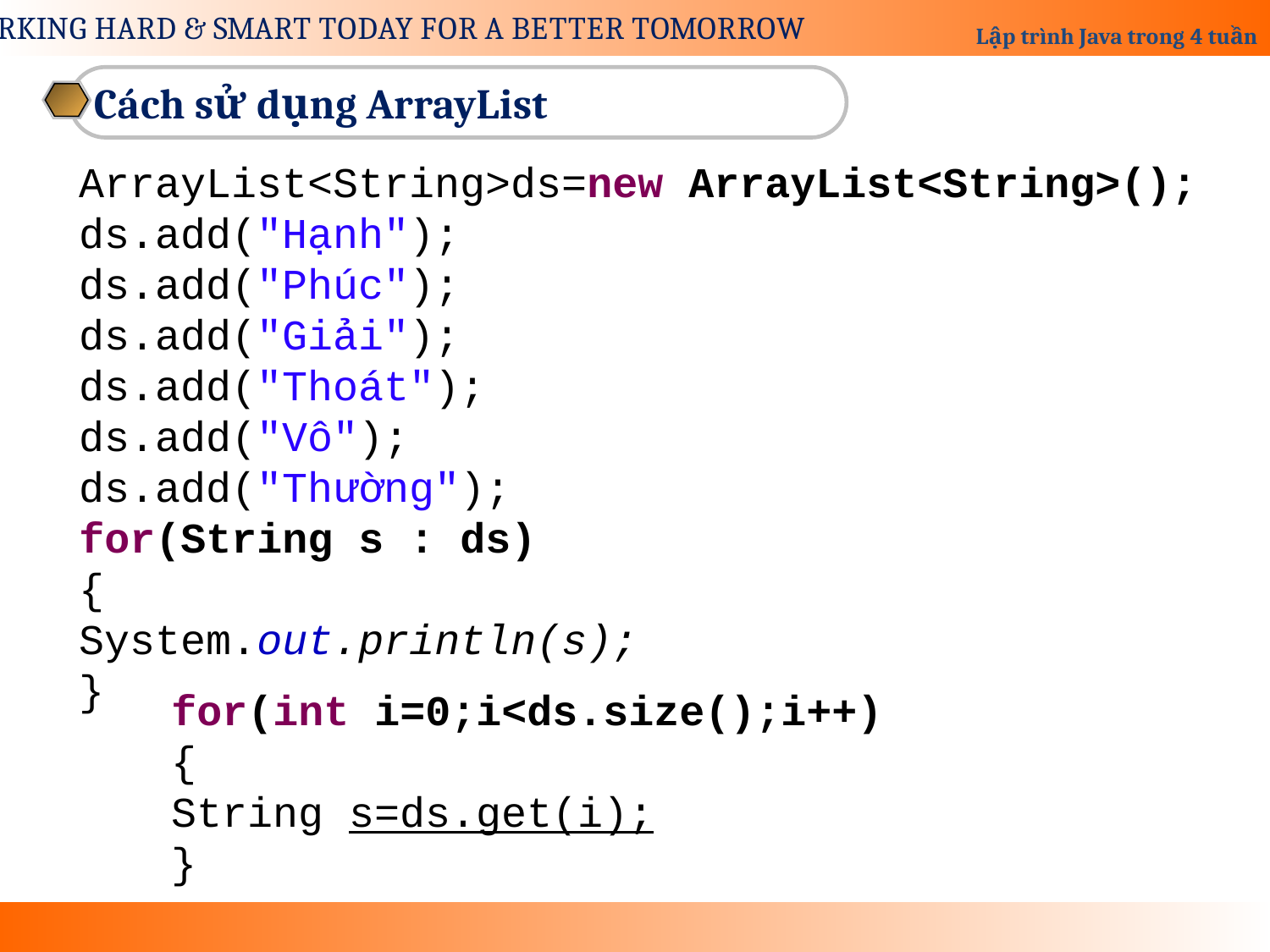

Cách sử dụng ArrayList

ArrayList<String>ds=new ArrayList<String>();
ds.add("Hạnh");
ds.add("Phúc");
ds.add("Giải");
ds.add("Thoát");
ds.add("Vô");
ds.add("Thường");
for(String s : ds)
{
System.out.println(s);
}
for(int i=0;i<ds.size();i++)
{
String s=ds.get(i);
}